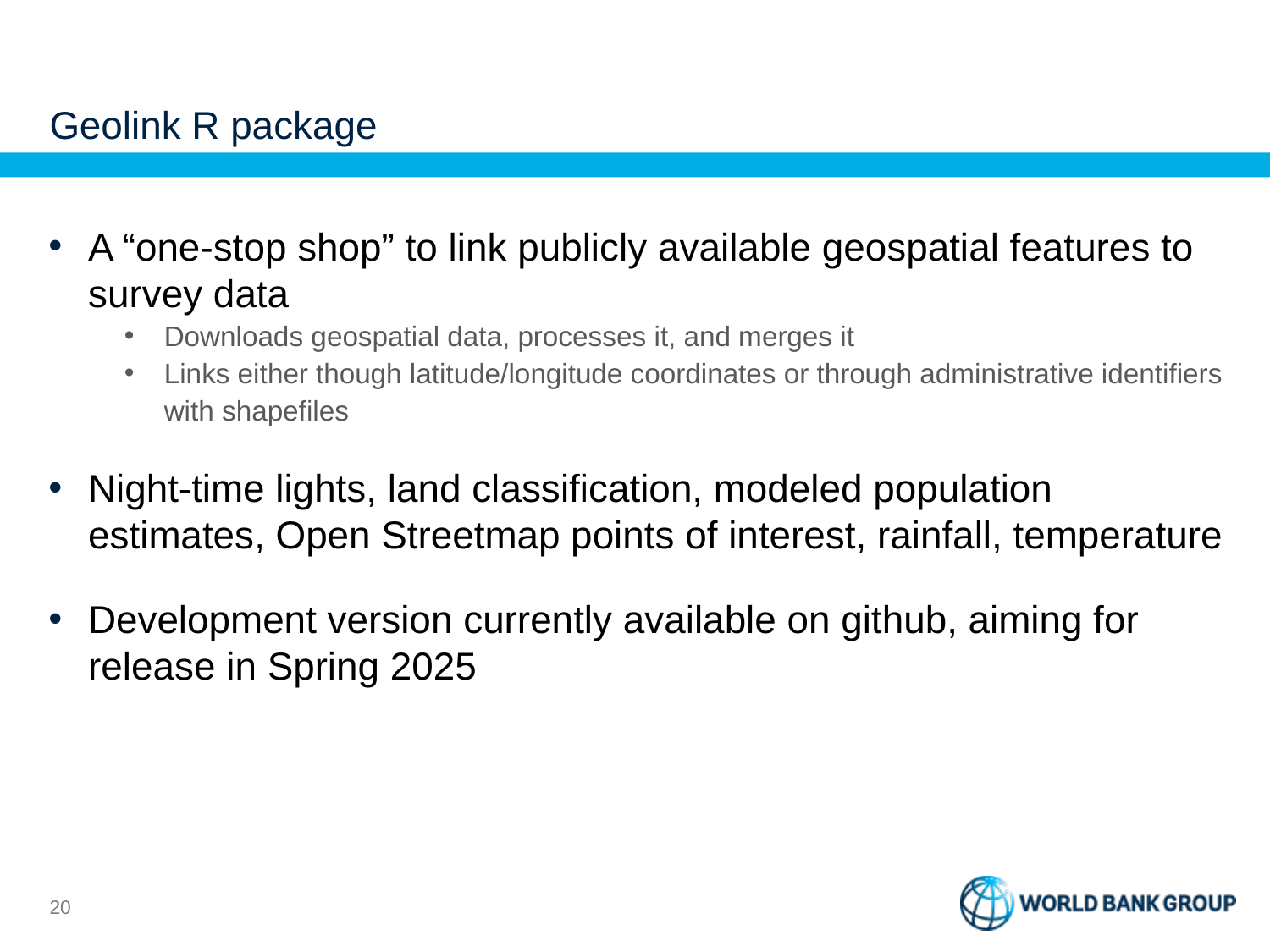

# Geolink R package
A “one-stop shop” to link publicly available geospatial features to survey data
Downloads geospatial data, processes it, and merges it
Links either though latitude/longitude coordinates or through administrative identifiers with shapefiles

Night-time lights, land classification, modeled population estimates, Open Streetmap points of interest, rainfall, temperature

Development version currently available on github, aiming for release in Spring 2025
20